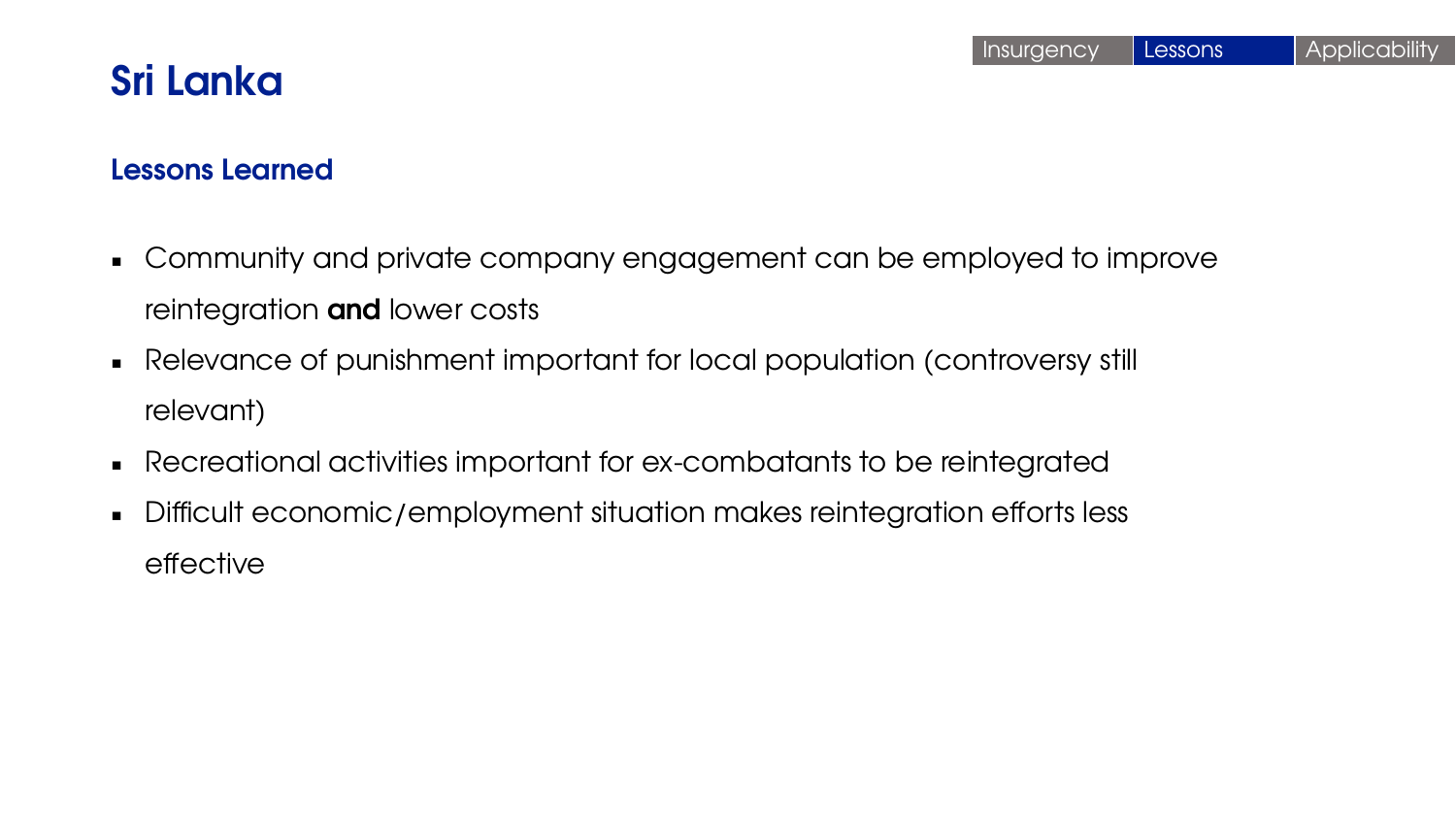

| Insurgency | Lessons | Applicability |
| --- | --- | --- |
Sri Lanka
Lessons Learned

Community and private company engagement can be employed to improve reintegration and lower costs
Relevance of punishment important for local population (controversy still relevant)
Recreational activities important for ex-combatants to be reintegrated
Difficult economic/employment situation makes reintegration efforts less effective